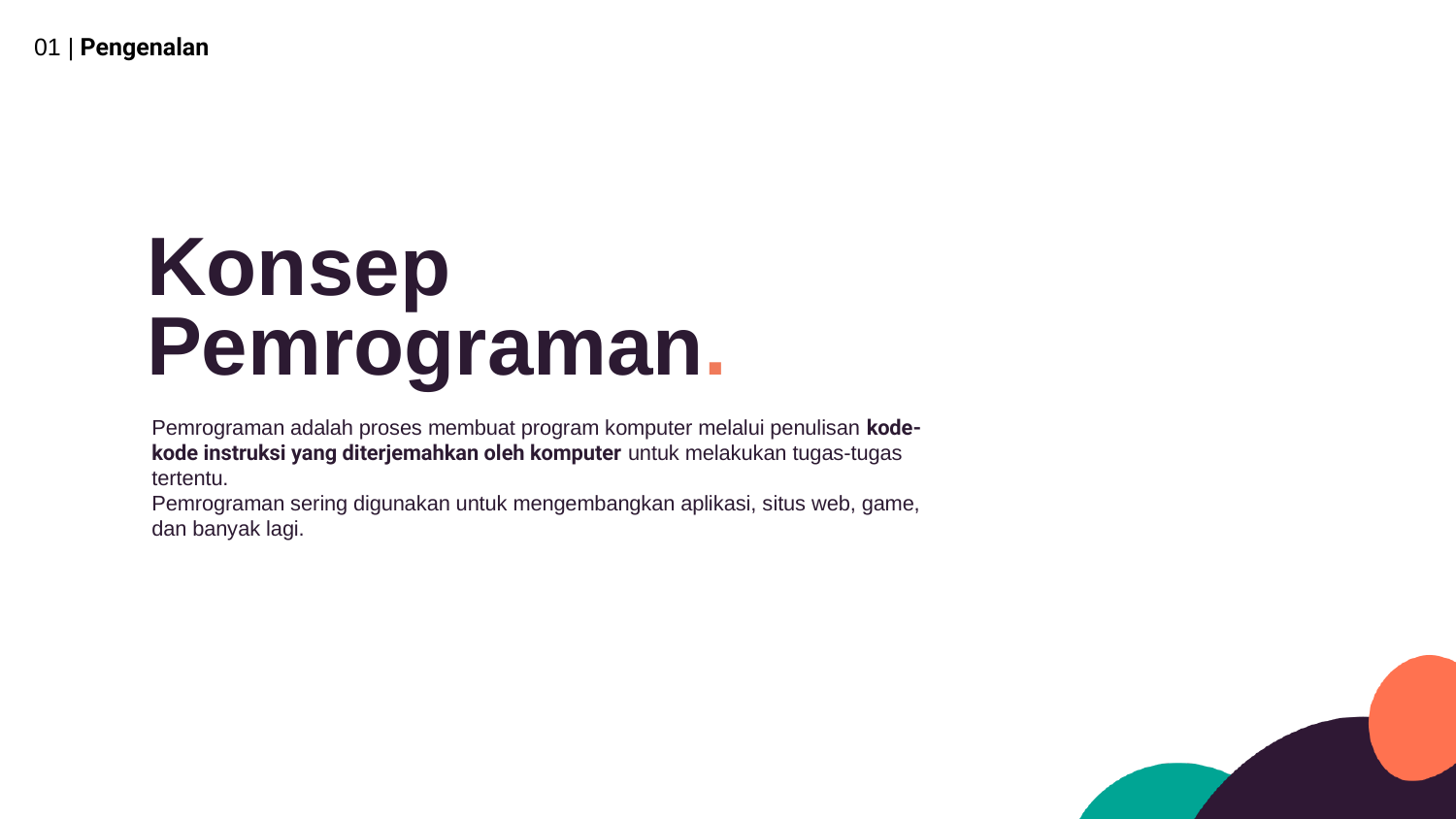

01 | Pengenalan
Konsep Pemrograman.
Pemrograman adalah proses membuat program komputer melalui penulisan kode-kode instruksi yang diterjemahkan oleh komputer untuk melakukan tugas-tugas tertentu.
Pemrograman sering digunakan untuk mengembangkan aplikasi, situs web, game, dan banyak lagi.